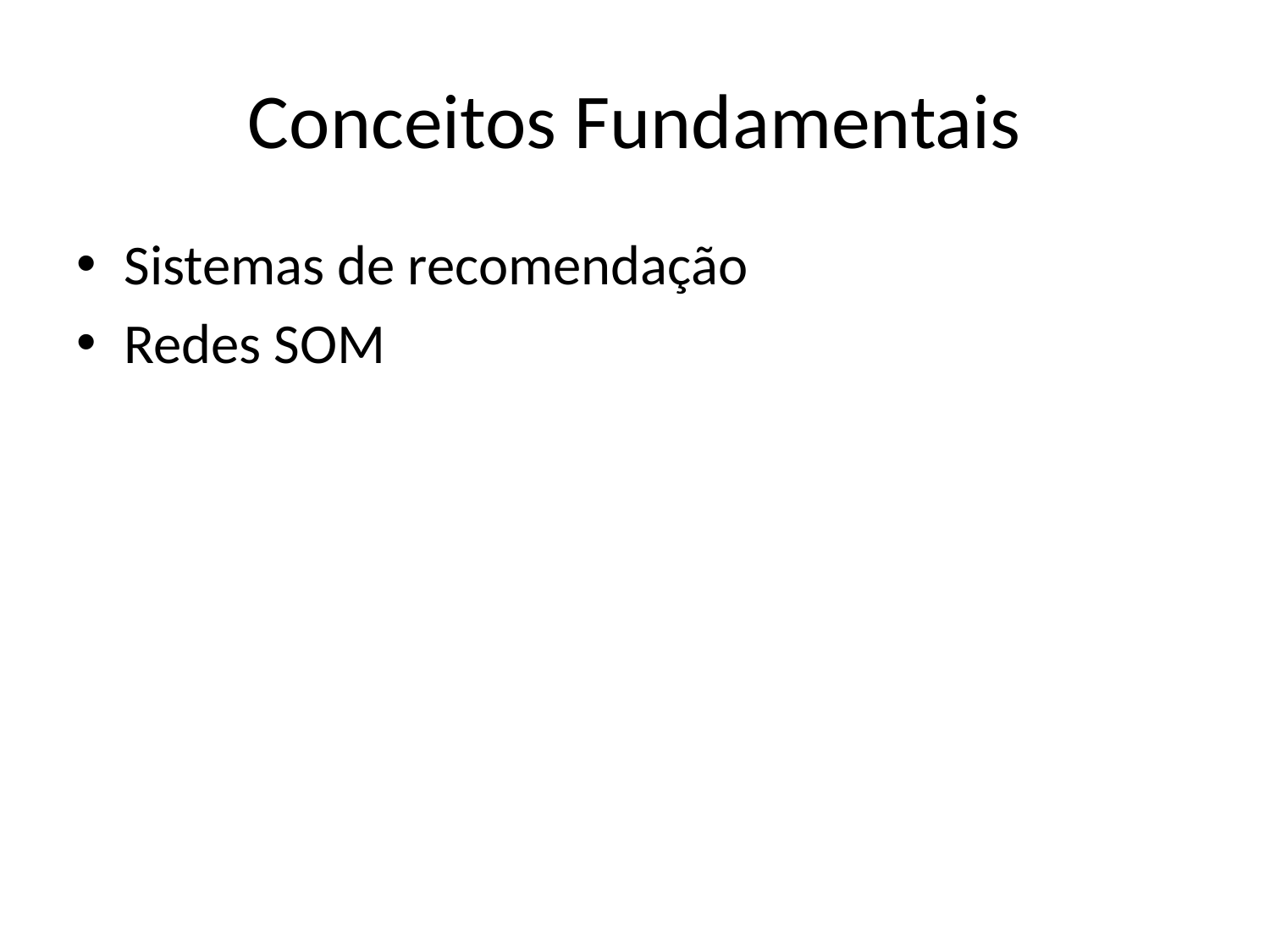

# Conceitos Fundamentais
Sistemas de recomendação
Redes SOM